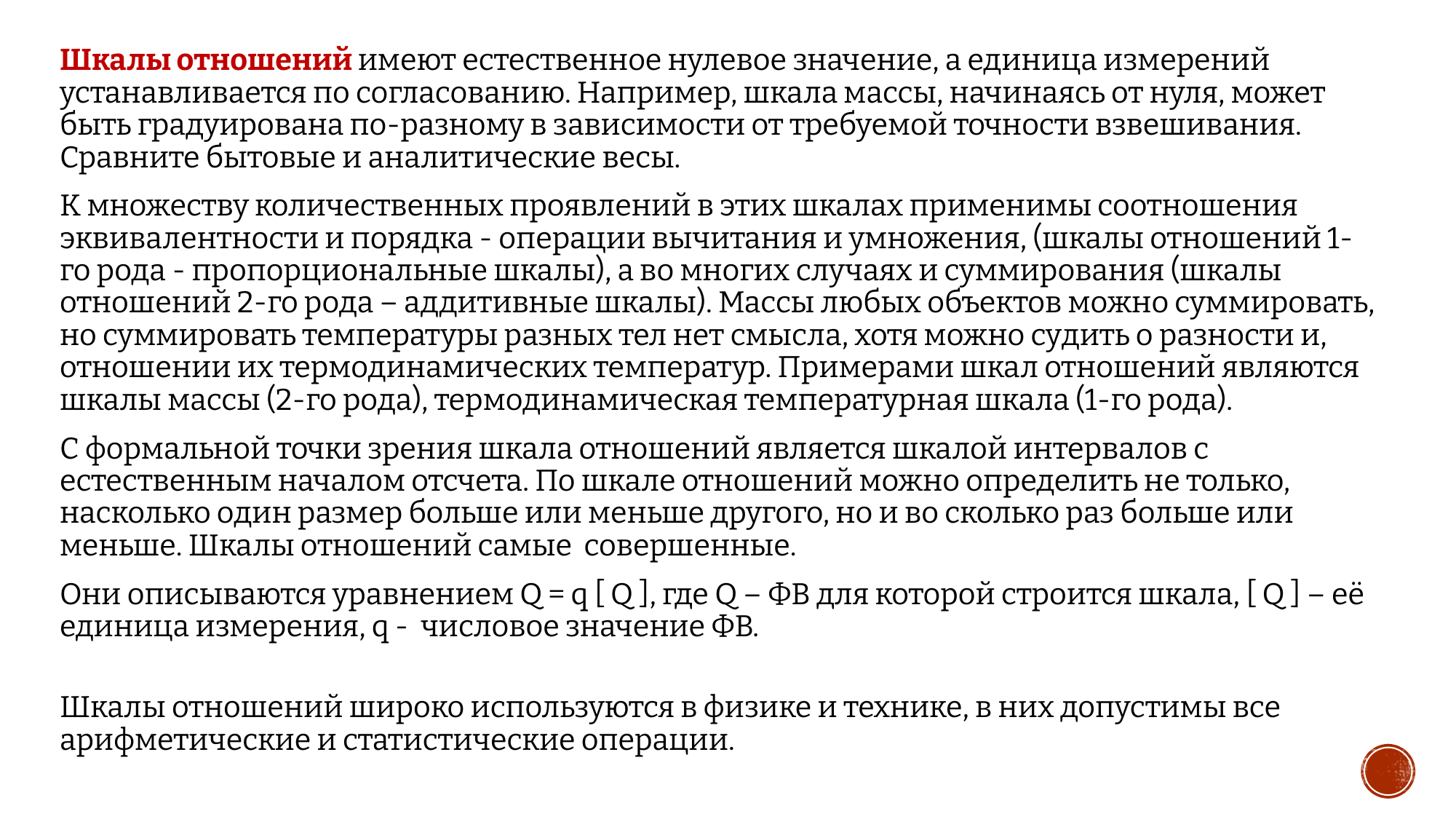

#
Шкалы отношений имеют естественное нулевое значение, а единица измерений устанавливается по согласованию. Например, шкала массы, начинаясь от нуля, может быть градуирована по-разному в зависимости от требуемой точности взвешивания. Сравните бытовые и аналитические весы.
К множеству количественных проявлений в этих шкалах применимы соотношения эквивалентности и порядка - операции вычитания и умножения, (шкалы отношений 1-го рода - пропорциональные шкалы), а во многих случаях и суммирования (шкалы отношений 2-го рода – аддитивные шкалы). Массы любых объектов можно суммировать, но суммировать температуры разных тел нет смысла, хотя можно судить о разности и, отношении их термодинамических температур. Примерами шкал отношений являются шкалы массы (2-го рода), термодинамическая температурная шкала (1-го рода).
С формальной точки зрения шкала отношений является шкалой интервалов с естественным началом отсчета. По шкале отношений можно определить не только, насколько один размер больше или меньше другого, но и во сколько раз больше или меньше. Шкалы отношений самые  совершенные.
Они описываются уравнением Q = q [ Q ], где Q – ФВ для которой строится шкала, [ Q ] – её единица измерения, q -  числовое значение ФВ.
Шкалы отношений широко используются в физике и технике, в них допустимы все арифметические и статистические операции.